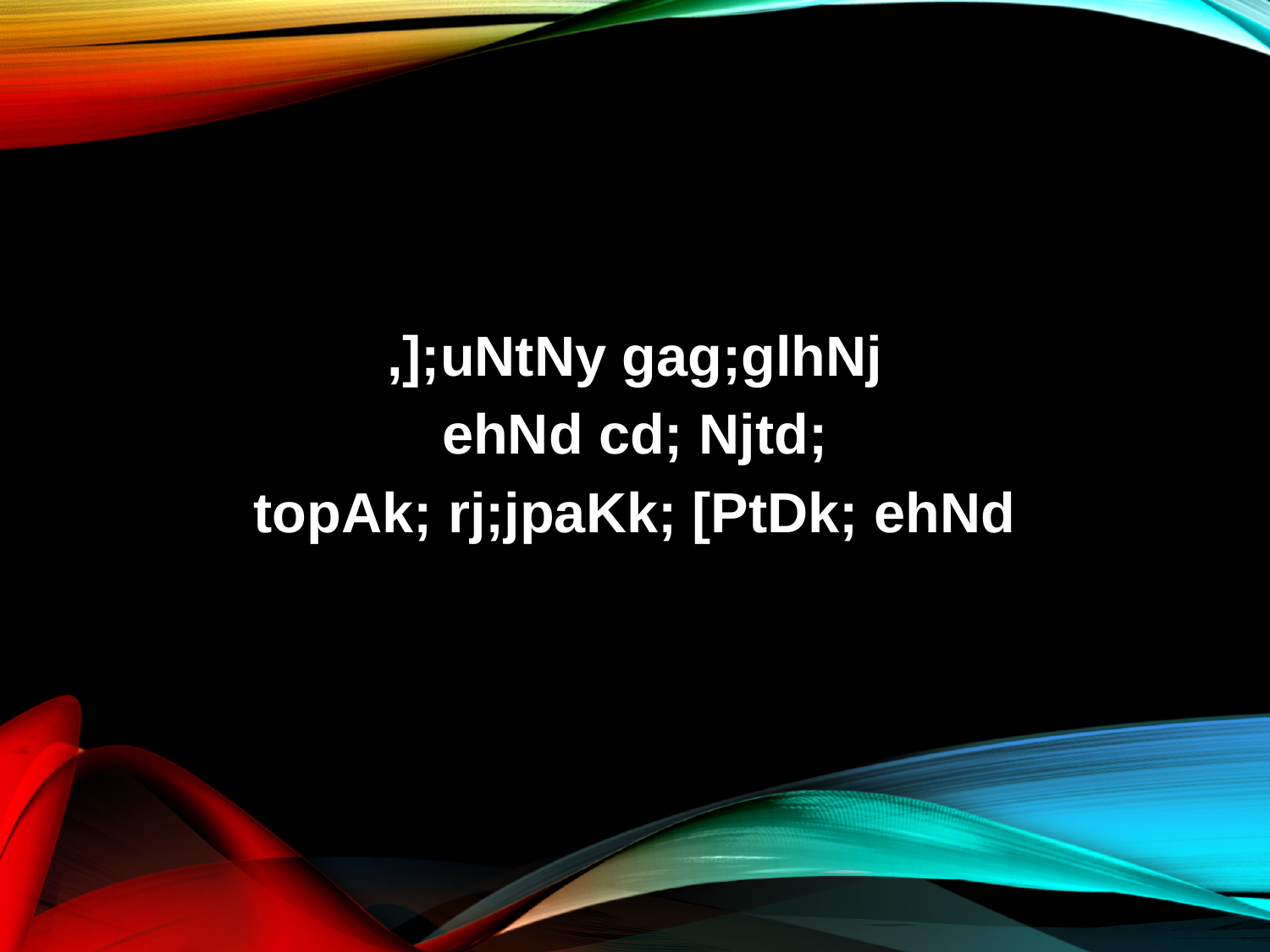

,];uNtNy gag;glhNj
ehNd cd; Njtd;
topAk; rj;jpaKk; [PtDk; ehNd